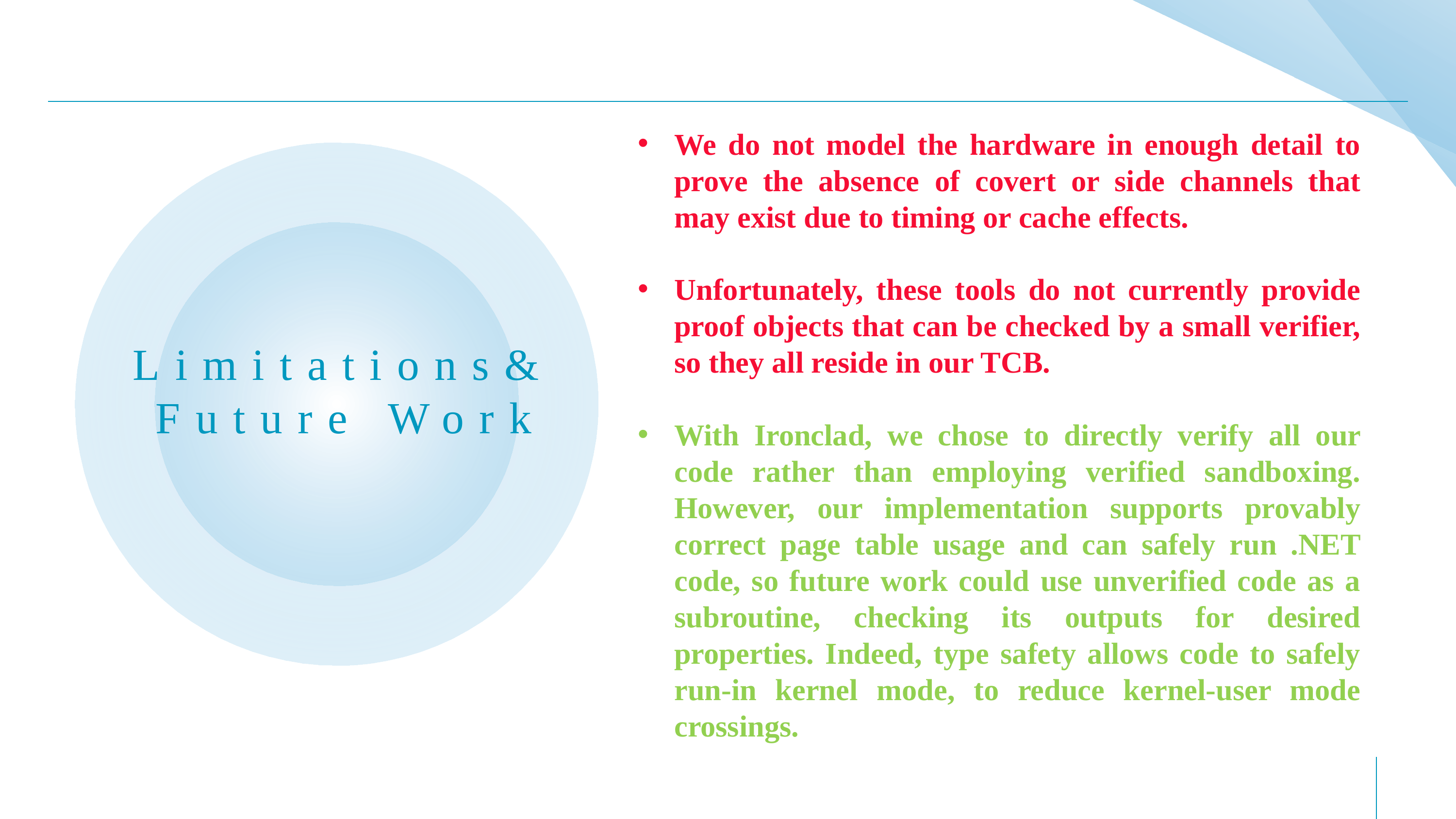

# Limitations& Future Work

We do not model the hardware in enough detail to prove the absence of covert or side channels that may exist due to timing or cache effects.

Unfortunately, these tools do not currently provide proof objects that can be checked by a small verifier, so they all reside in our TCB.

With Ironclad, we chose to directly verify all our code rather than employing verified sandboxing. However, our implementation supports provably correct page table usage and can safely run .NET code, so future work could use unverified code as a subroutine, checking its outputs for desired properties. Indeed, type safety allows code to safely run-in kernel mode, to reduce kernel-user mode crossings.